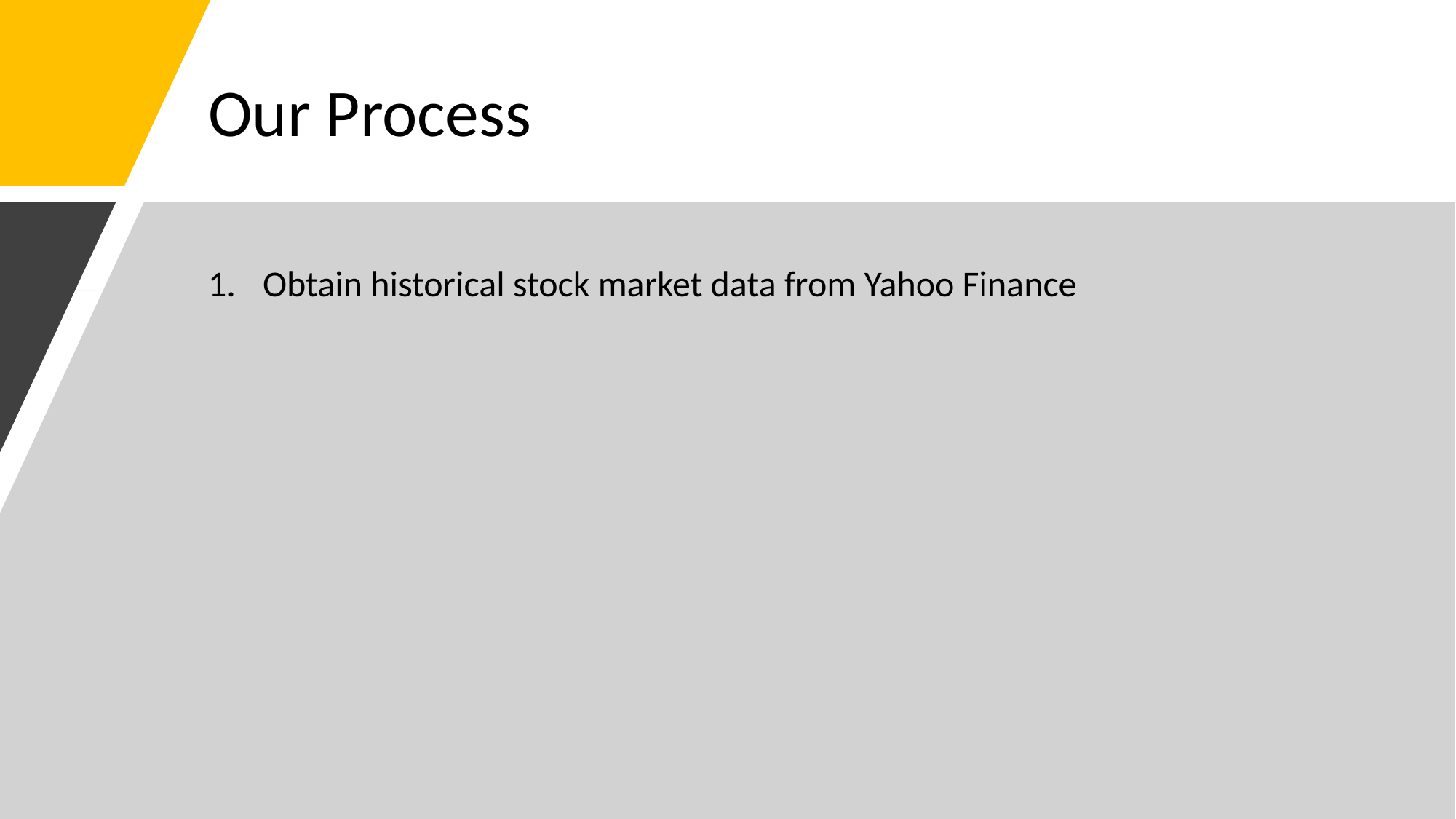

# Our Process

Obtain historical stock market data from Yahoo Finance